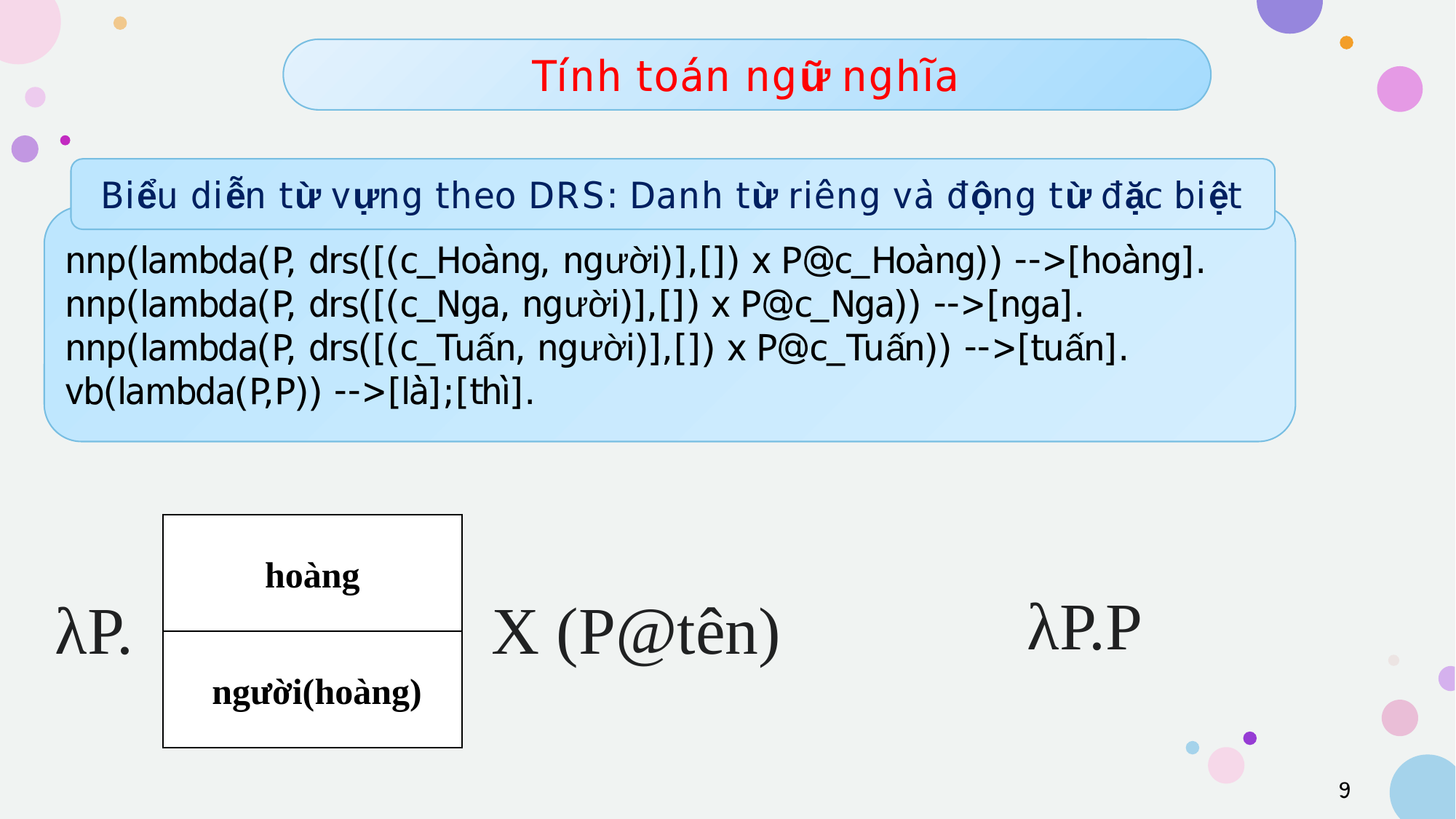

Tính toán ngữ nghĩa
Biểu diễn từ vựng theo DRS: Danh từ riêng và động từ đặc biệt
nnp(lambda(P, drs([(c_Hoàng, người)],[]) x P@c_Hoàng)) -->[hoàng].
nnp(lambda(P, drs([(c_Nga, người)],[]) x P@c_Nga)) -->[nga].
nnp(lambda(P, drs([(c_Tuấn, người)],[]) x P@c_Tuấn)) -->[tuấn].
vb(lambda(P,P)) -->[là];[thì].
hoàng
 người(hoàng)
λP.P
λP.				X (P@tên)
9